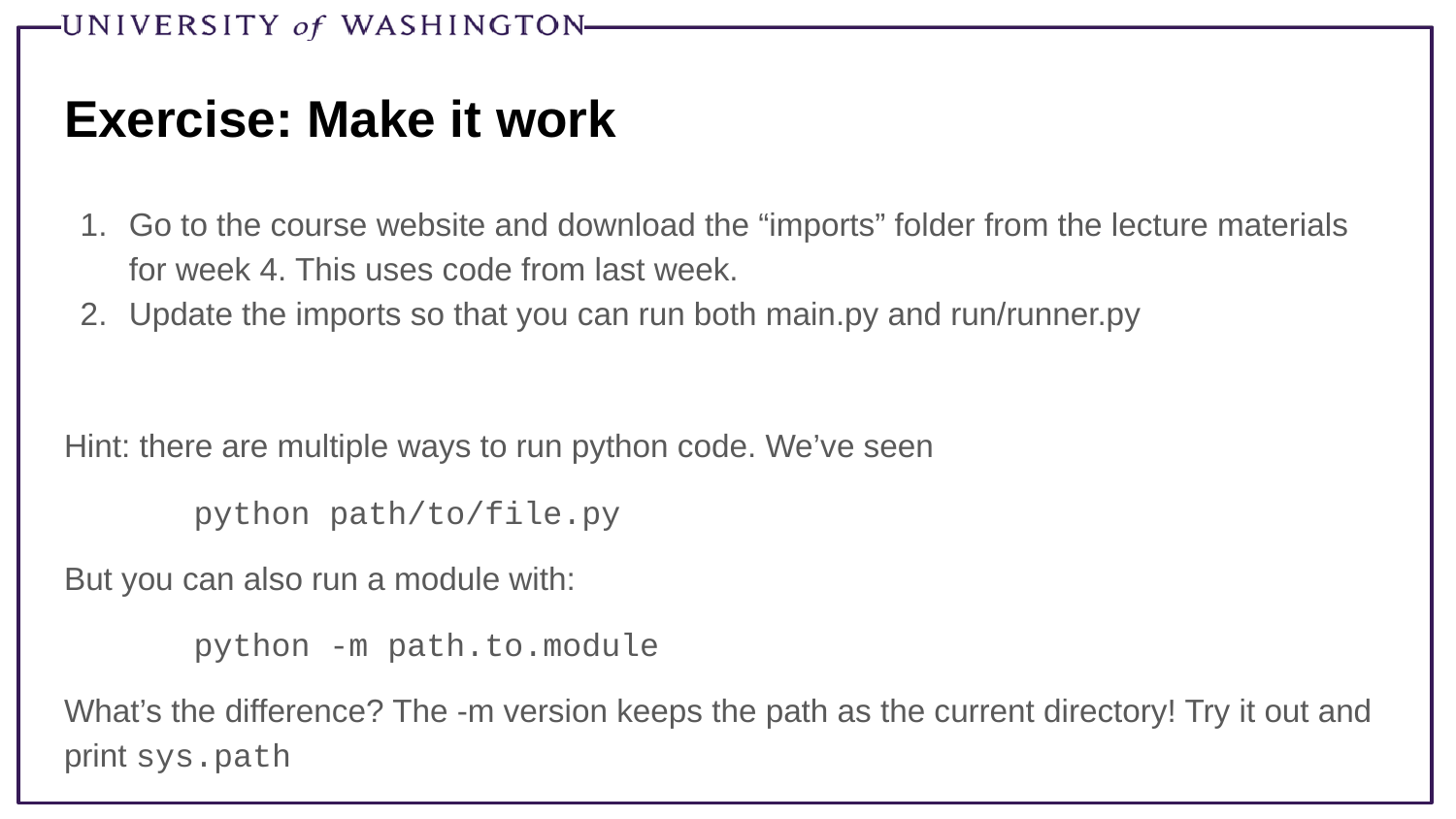

# Exercise: Make it work
Go to the course website and download the “imports” folder from the lecture materials for week 4. This uses code from last week.
Update the imports so that you can run both main.py and run/runner.py

Hint: there are multiple ways to run python code. We’ve seen
	python path/to/file.py
But you can also run a module with:
	python -m path.to.module
What’s the difference? The -m version keeps the path as the current directory! Try it out and print sys.path